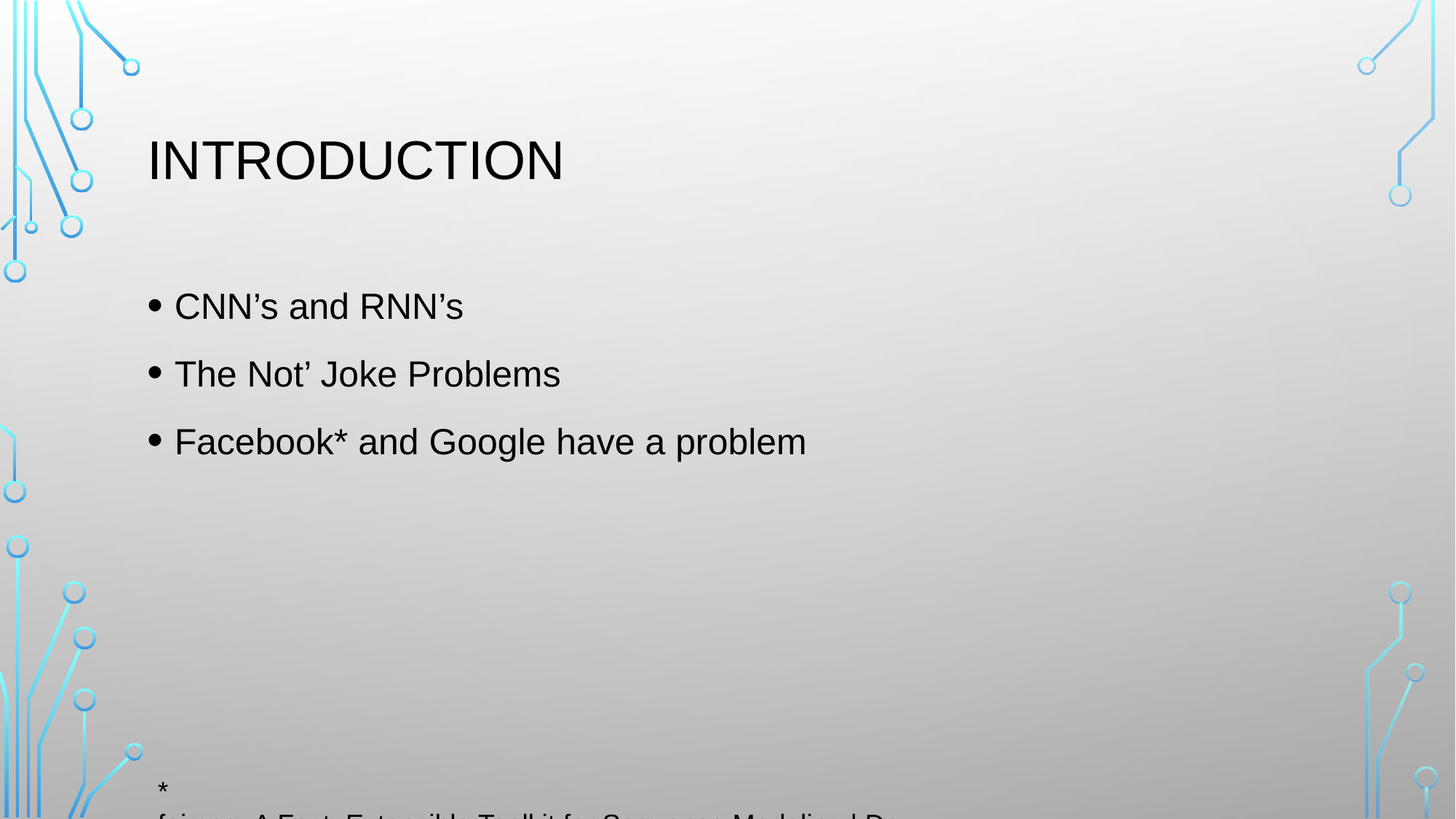

# Introduction
CNN’s and RNN’s
The Not’ Joke Problems
Facebook* and Google have a problem
*fairseq: A Fast, Extensible Toolkit for Sequence Modeling | DeepAI